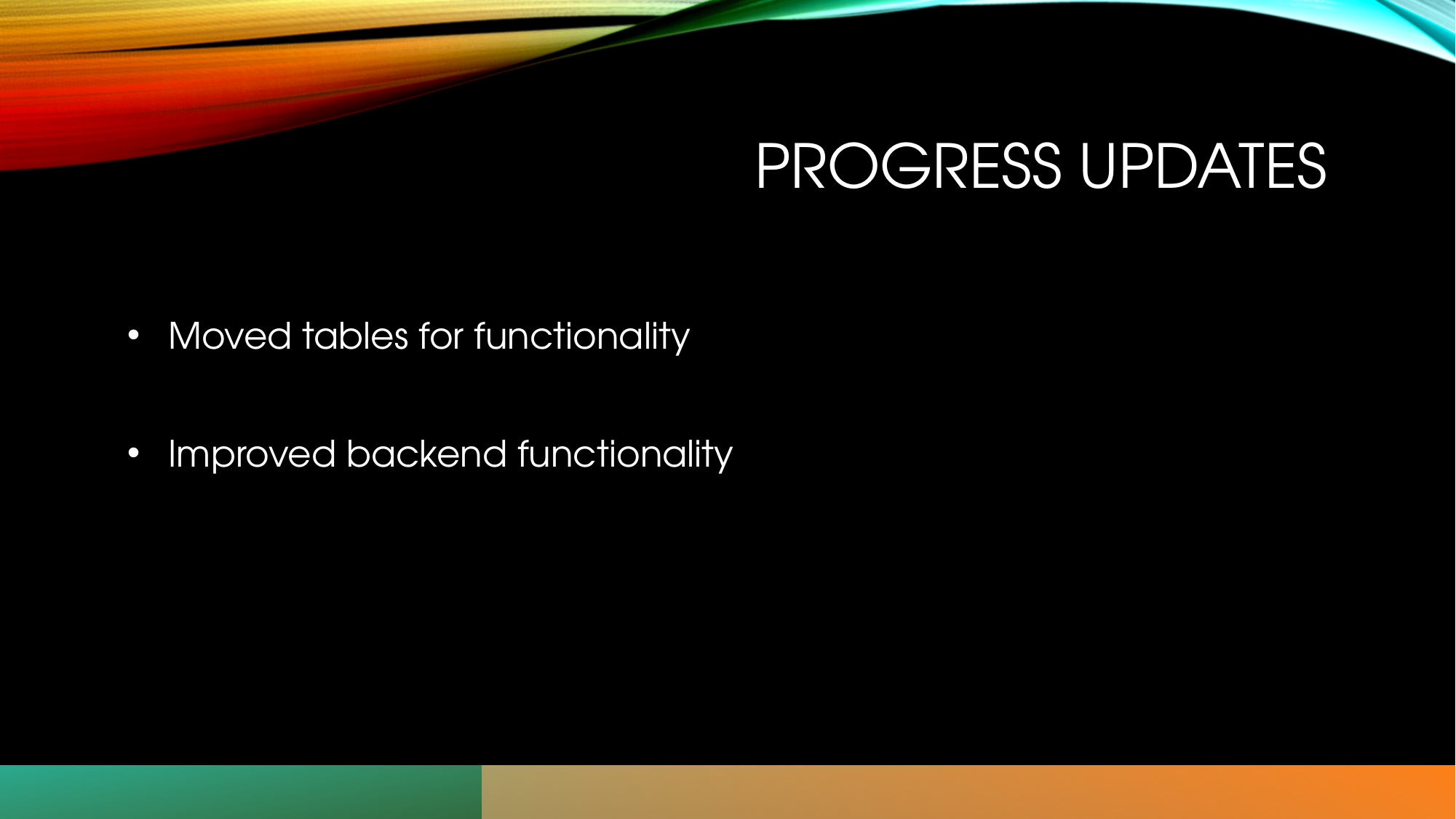

# Progress Updates

Moved tables for functionality

Improved backend functionality